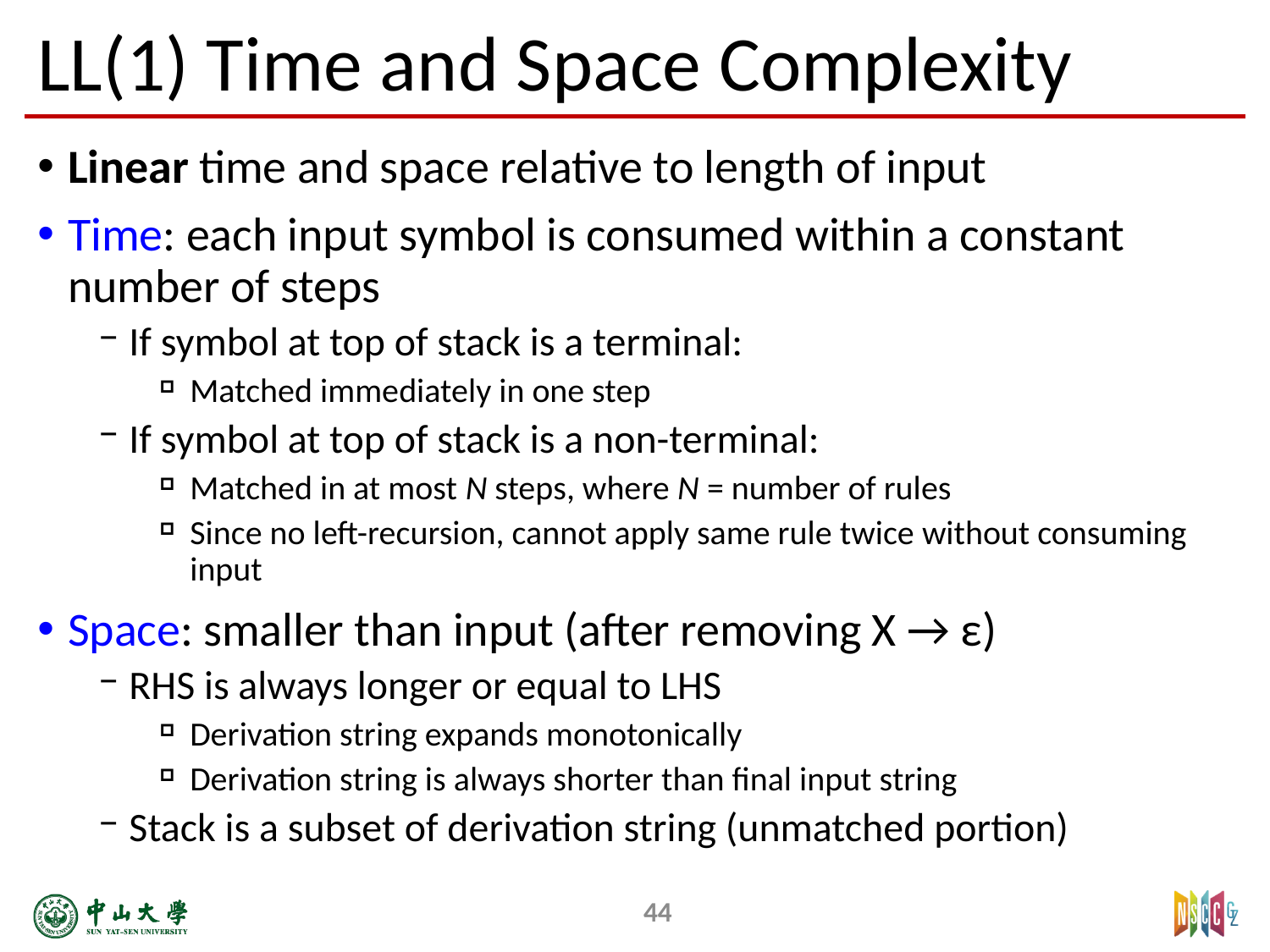

# LL(1) Time and Space Complexity
Linear time and space relative to length of input
Time: each input symbol is consumed within a constant number of steps
If symbol at top of stack is a terminal:
Matched immediately in one step
If symbol at top of stack is a non-terminal:
Matched in at most N steps, where N = number of rules
Since no left-recursion, cannot apply same rule twice without consuming input
Space: smaller than input (after removing X → ε)­
RHS is always longer or equal to LHS
Derivation string expands monotonically
Derivation string is always shorter than final input string
Stack is a subset of derivation string (unmatched portion)
44